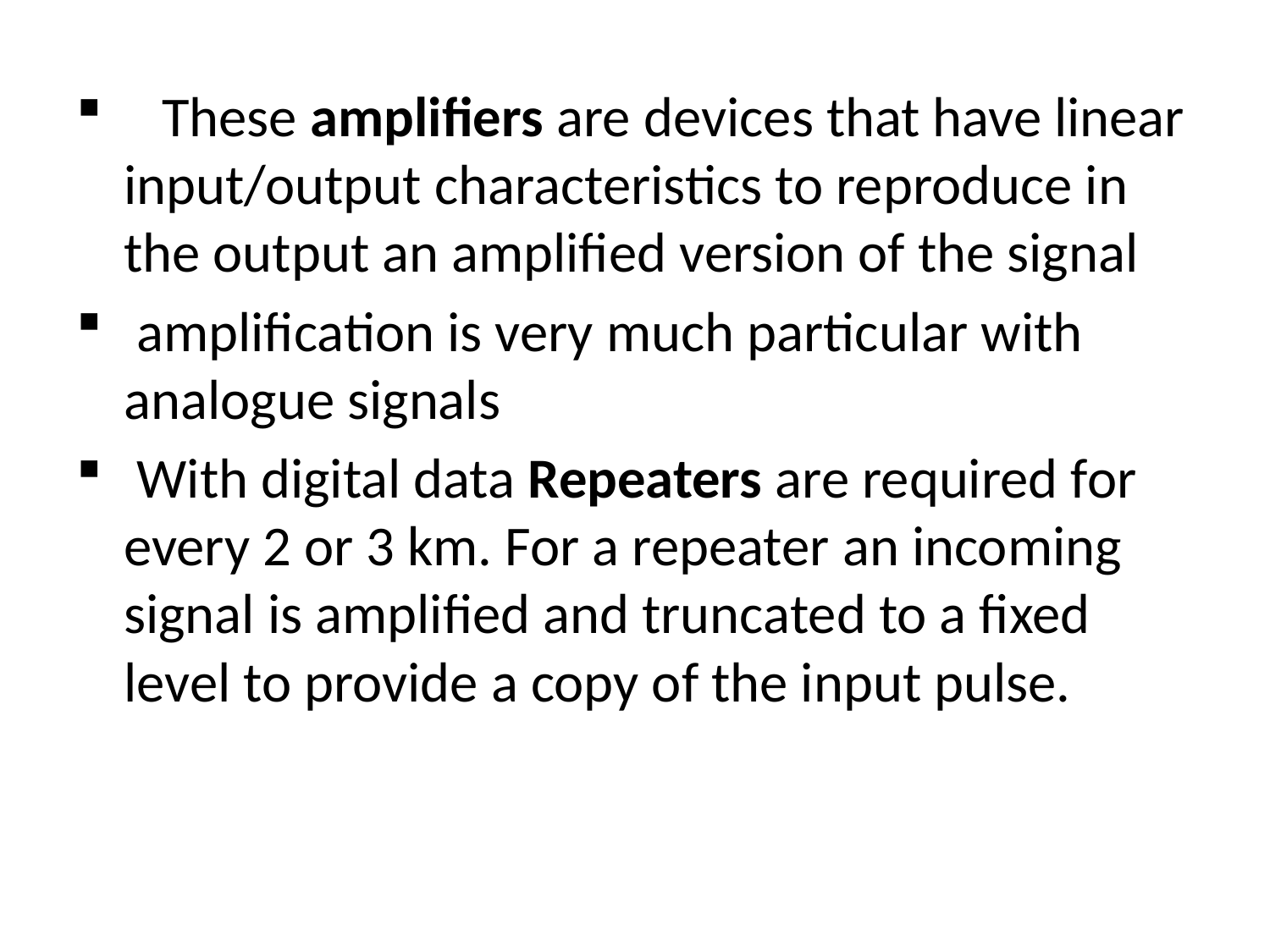

These amplifiers are devices that have linear input/output characteristics to reproduce in the output an amplified version of the signal
 amplification is very much particular with analogue signals
 With digital data Repeaters are required for every 2 or 3 km. For a repeater an incoming signal is amplified and truncated to a fixed level to provide a copy of the input pulse.